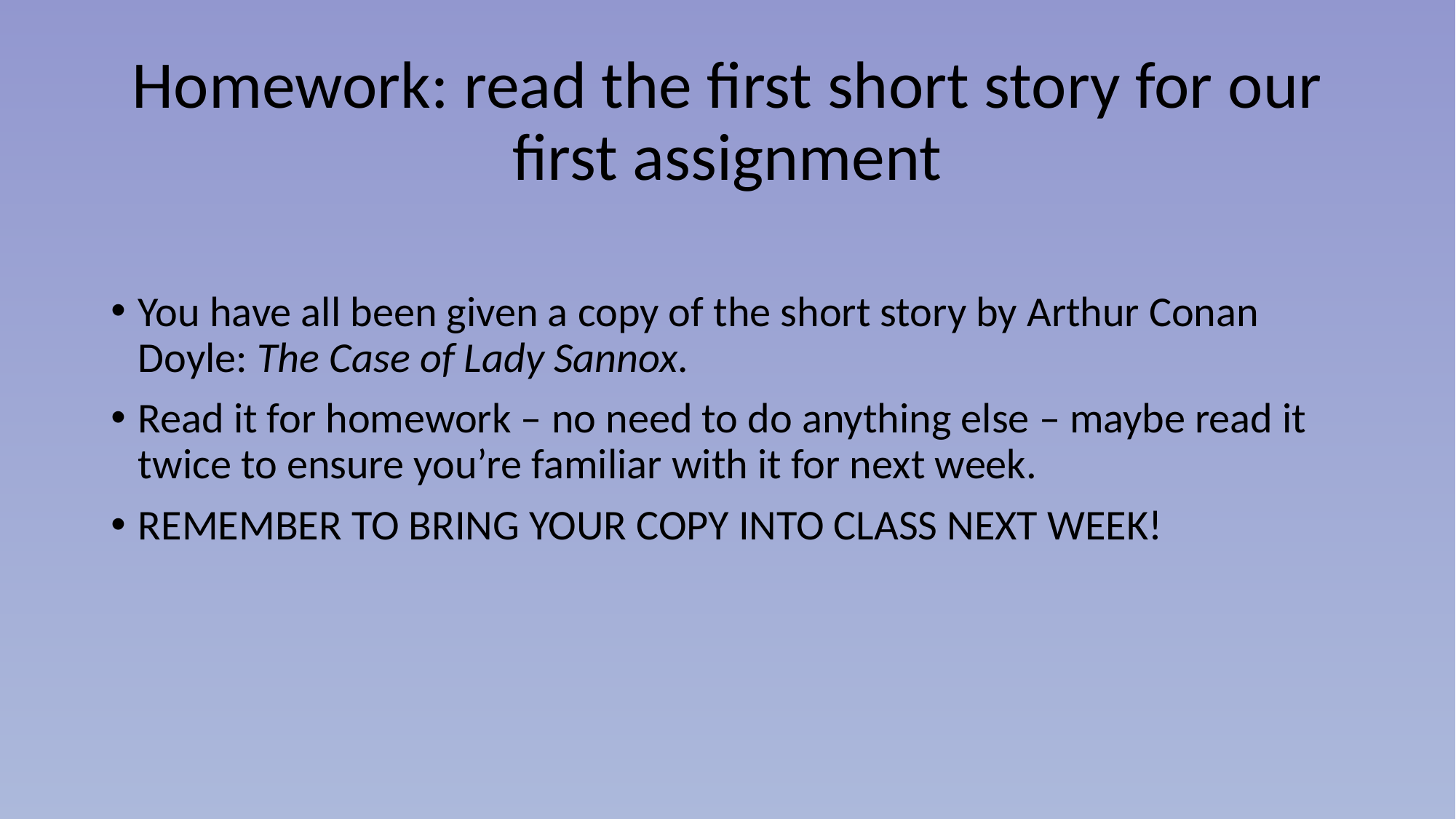

# Homework: read the first short story for our first assignment

You have all been given a copy of the short story by Arthur Conan Doyle: The Case of Lady Sannox.
Read it for homework – no need to do anything else – maybe read it twice to ensure you’re familiar with it for next week.
REMEMBER TO BRING YOUR COPY INTO CLASS NEXT WEEK!